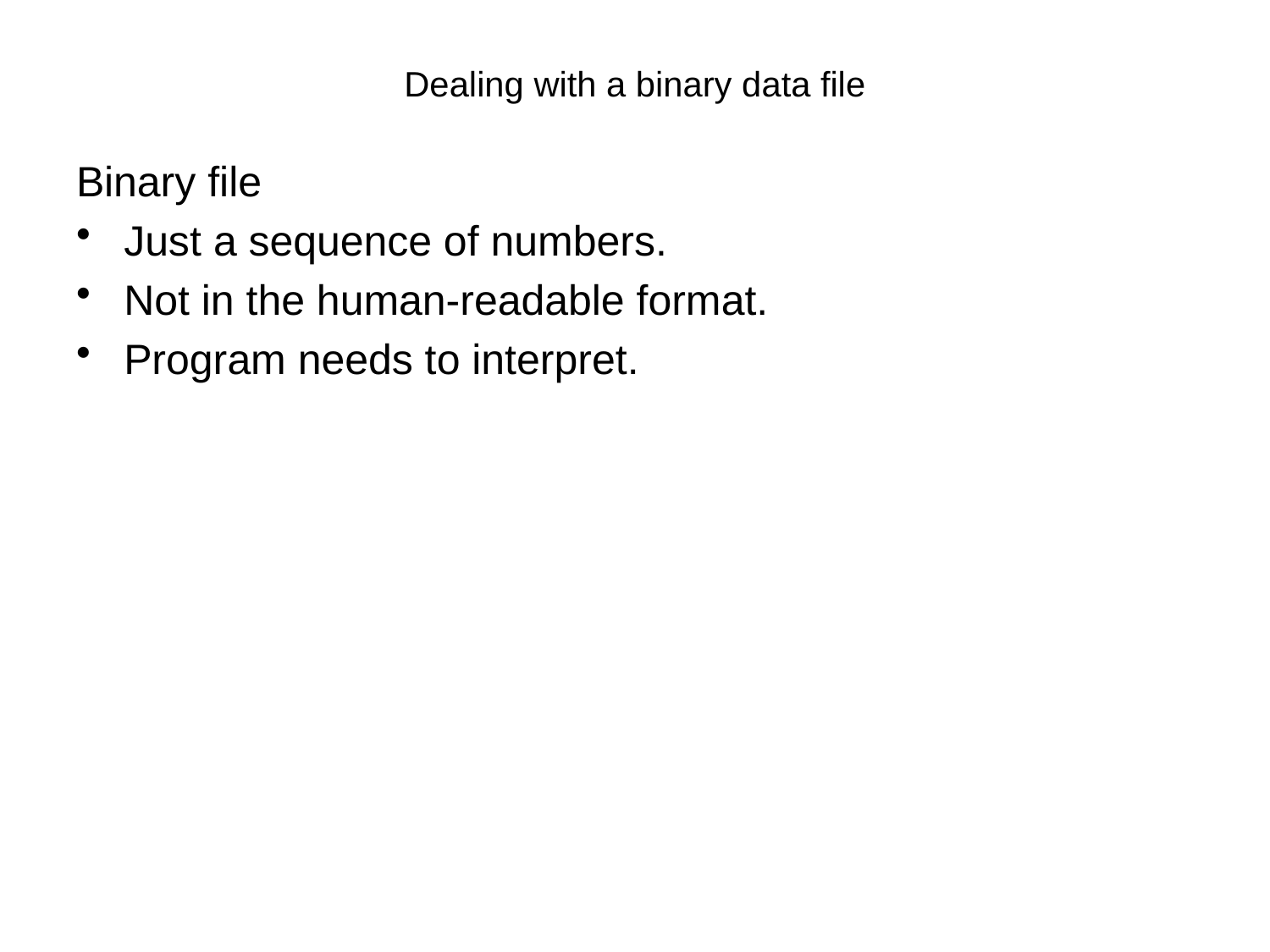

# Dealing with a binary data file
Binary file
Just a sequence of numbers.
Not in the human-readable format.
Program needs to interpret.